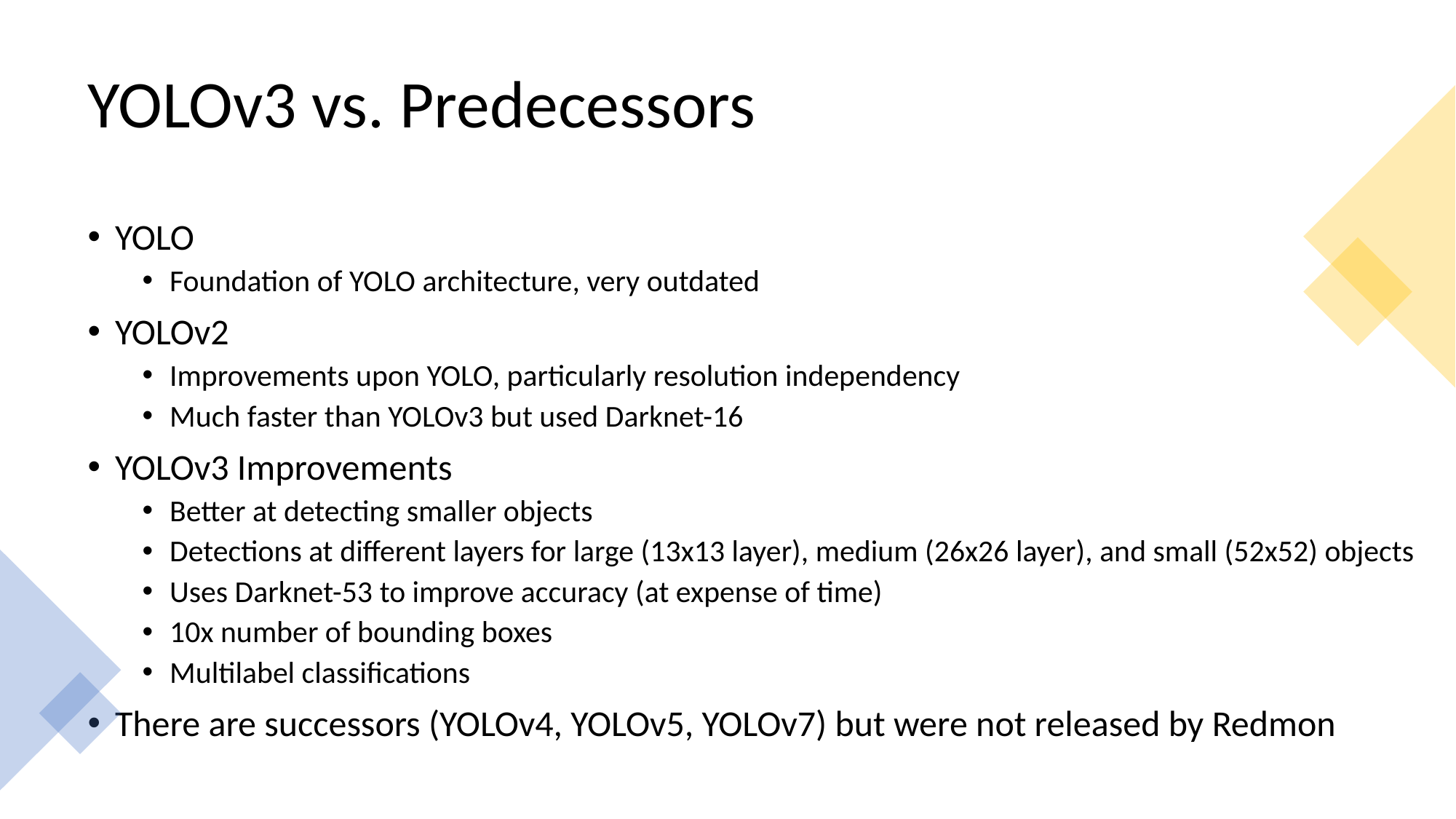

# YOLOv3 vs. Predecessors

YOLO
Foundation of YOLO architecture, very outdated
YOLOv2
Improvements upon YOLO, particularly resolution independency
Much faster than YOLOv3 but used Darknet-16
YOLOv3 Improvements
Better at detecting smaller objects
Detections at different layers for large (13x13 layer), medium (26x26 layer), and small (52x52) objects
Uses Darknet-53 to improve accuracy (at expense of time)
10x number of bounding boxes
Multilabel classifications
There are successors (YOLOv4, YOLOv5, YOLOv7) but were not released by Redmon